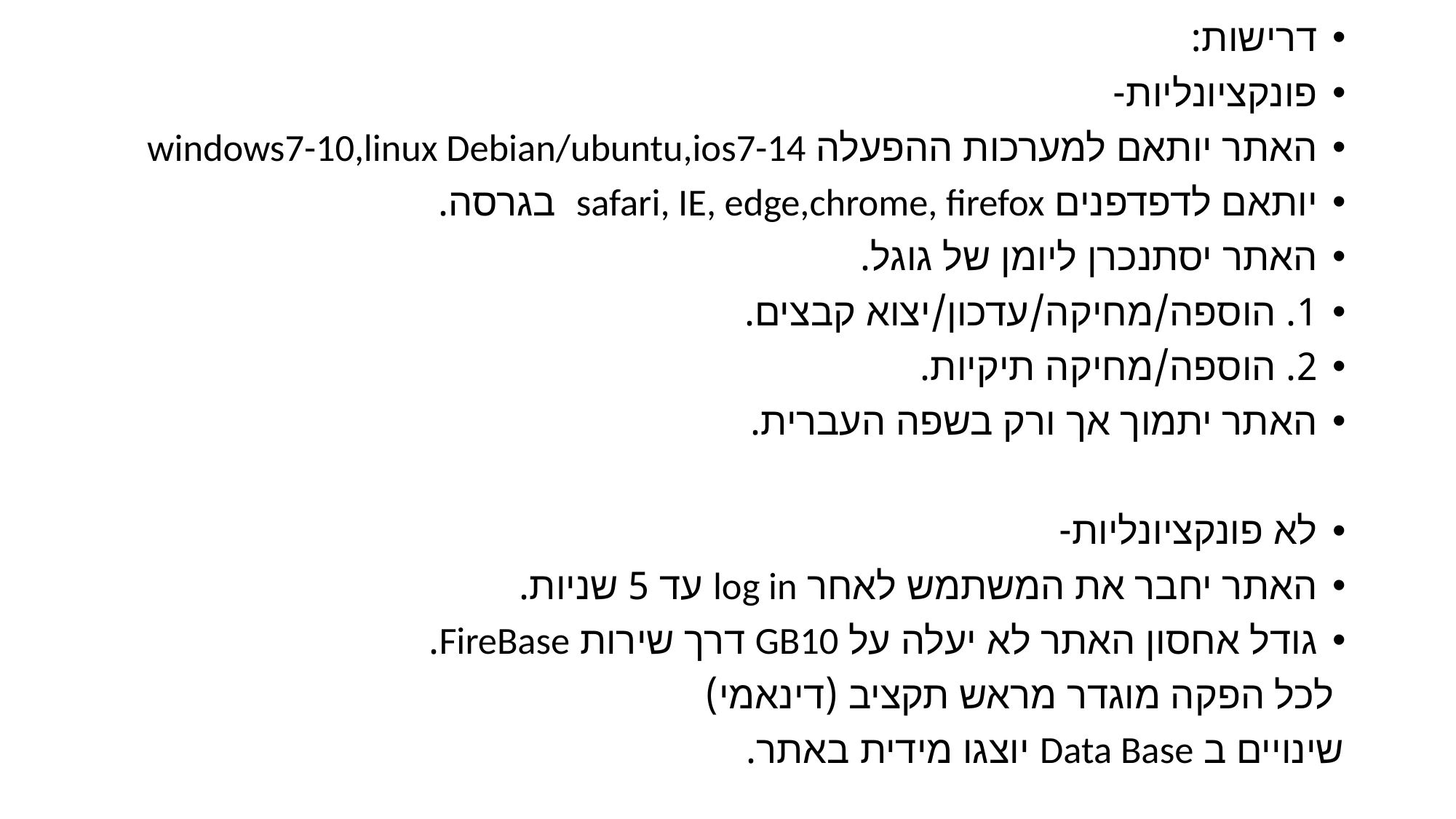

דרישות:
פונקציונליות-
האתר יותאם למערכות ההפעלה windows7-10,linux Debian/ubuntu,ios7-14
יותאם לדפדפנים safari, IE, edge,chrome, firefox  בגרסה.
האתר יסתנכרן ליומן של גוגל.
1. הוספה/מחיקה/עדכון/יצוא קבצים.
2. הוספה/מחיקה תיקיות.
האתר יתמוך אך ורק בשפה העברית.

לא פונקציונליות-
האתר יחבר את המשתמש לאחר log in עד 5 שניות.
גודל אחסון האתר לא יעלה על GB10 דרך שירות FireBase.
 לכל הפקה מוגדר מראש תקציב (דינאמי)
שינויים ב Data Base יוצגו מידית באתר.